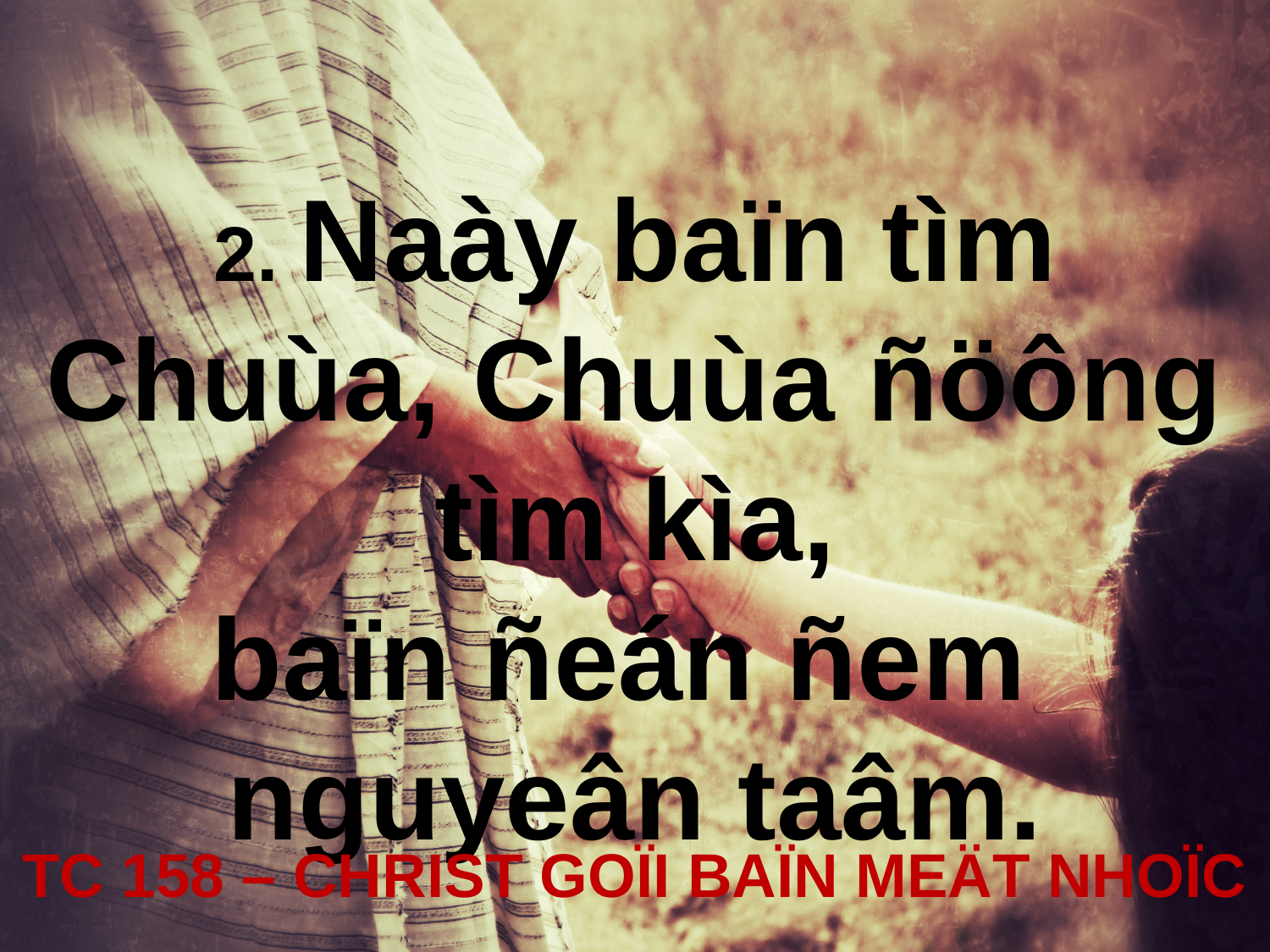

2. Naày baïn tìm Chuùa, Chuùa ñöông tìm kìa,
baïn ñeán ñem
nguyeân taâm.
TC 158 – CHRIST GOÏI BAÏN MEÄT NHOÏC